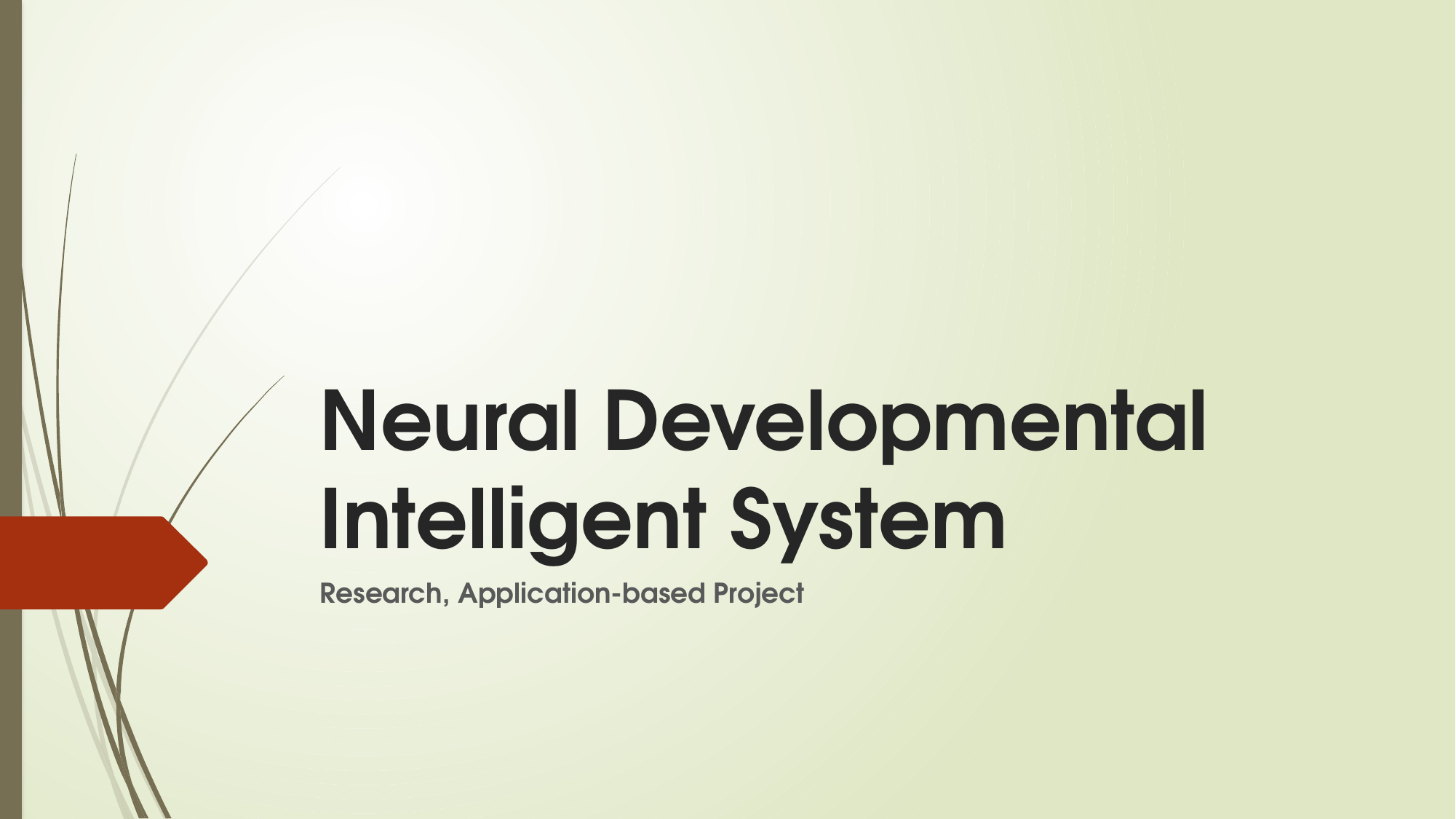

# Neural Developmental Intelligent System
Research, Application-based Project